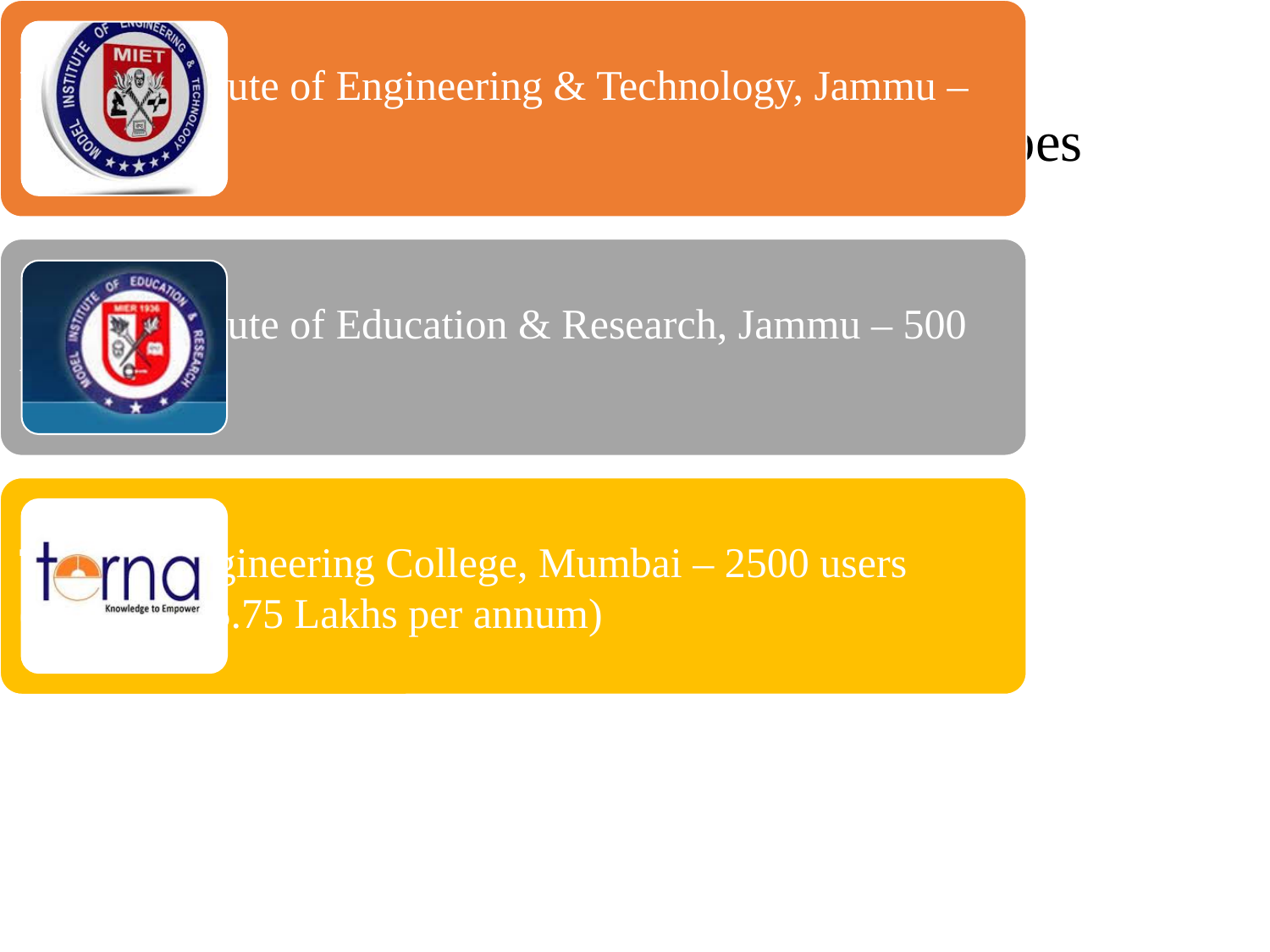

# PI-360 – Current Deployments / prototypes
Model Institute of Engineering & Technology, Jammu – 1500 users
Model Institute of Education & Research, Jammu – 500 users
TERNA Engineering College, Mumbai – 2500 users (revenue – 5.75 Lakhs per annum)